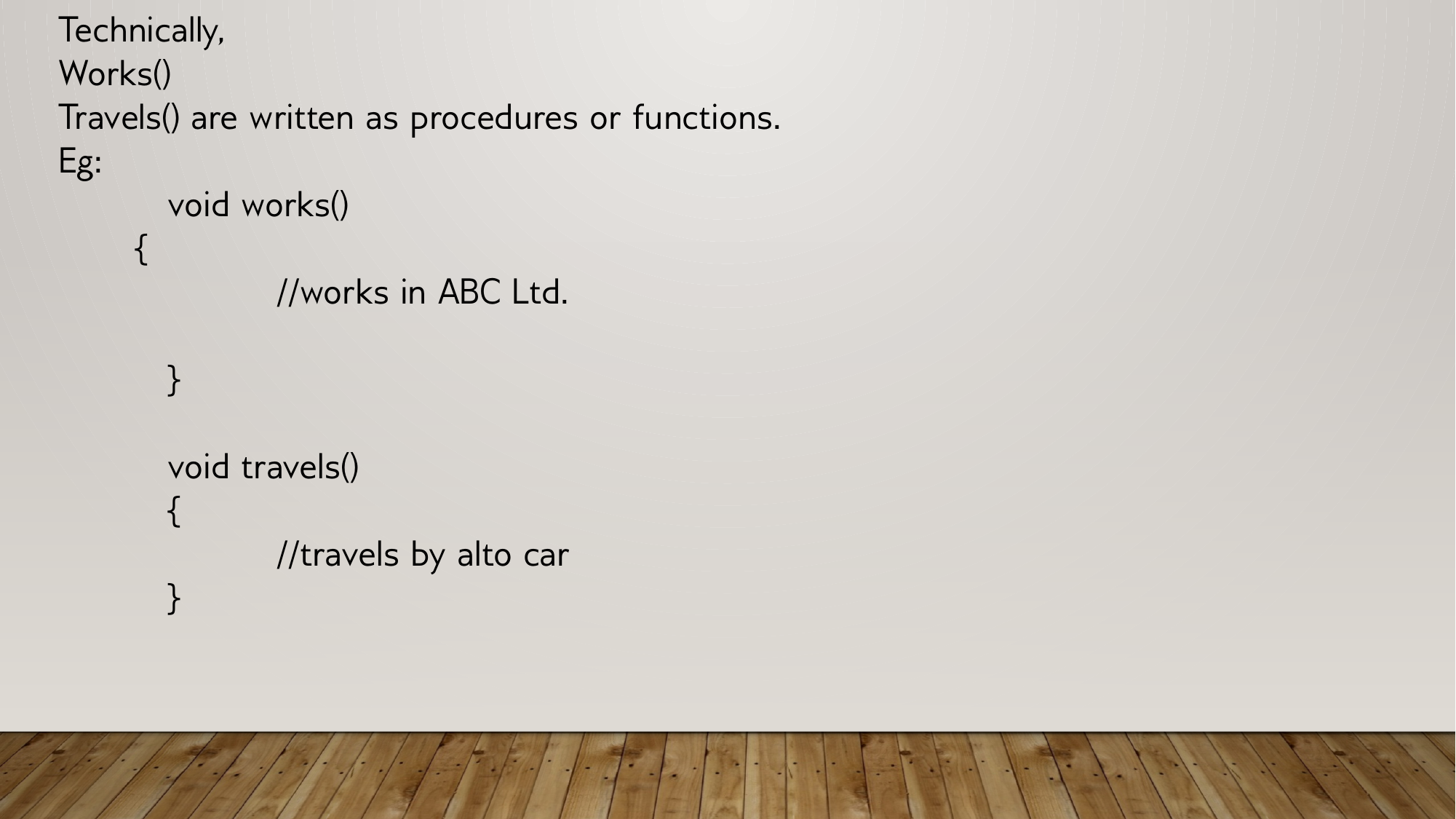

Technically,
Works()
Travels() are written as procedures or functions.
Eg:
	void works()
       {
		//works in ABC Ltd.

	}

	void travels()
	{
		//travels by alto car
	}